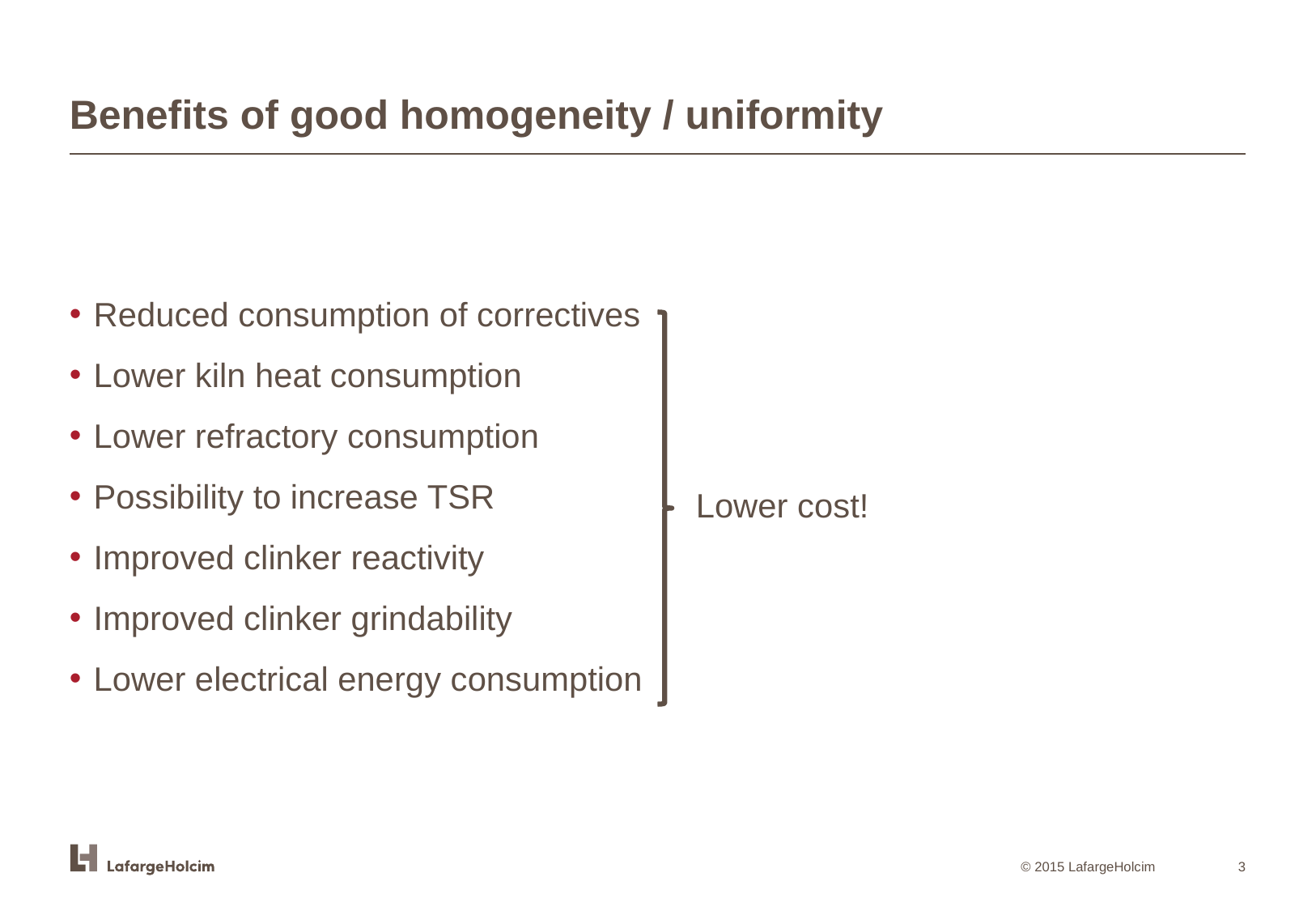

# Benefits of good homogeneity / uniformity
Reduced consumption of correctives
Lower kiln heat consumption
Lower refractory consumption
Possibility to increase TSR
Improved clinker reactivity
Improved clinker grindability
Lower electrical energy consumption

Lower cost!
3